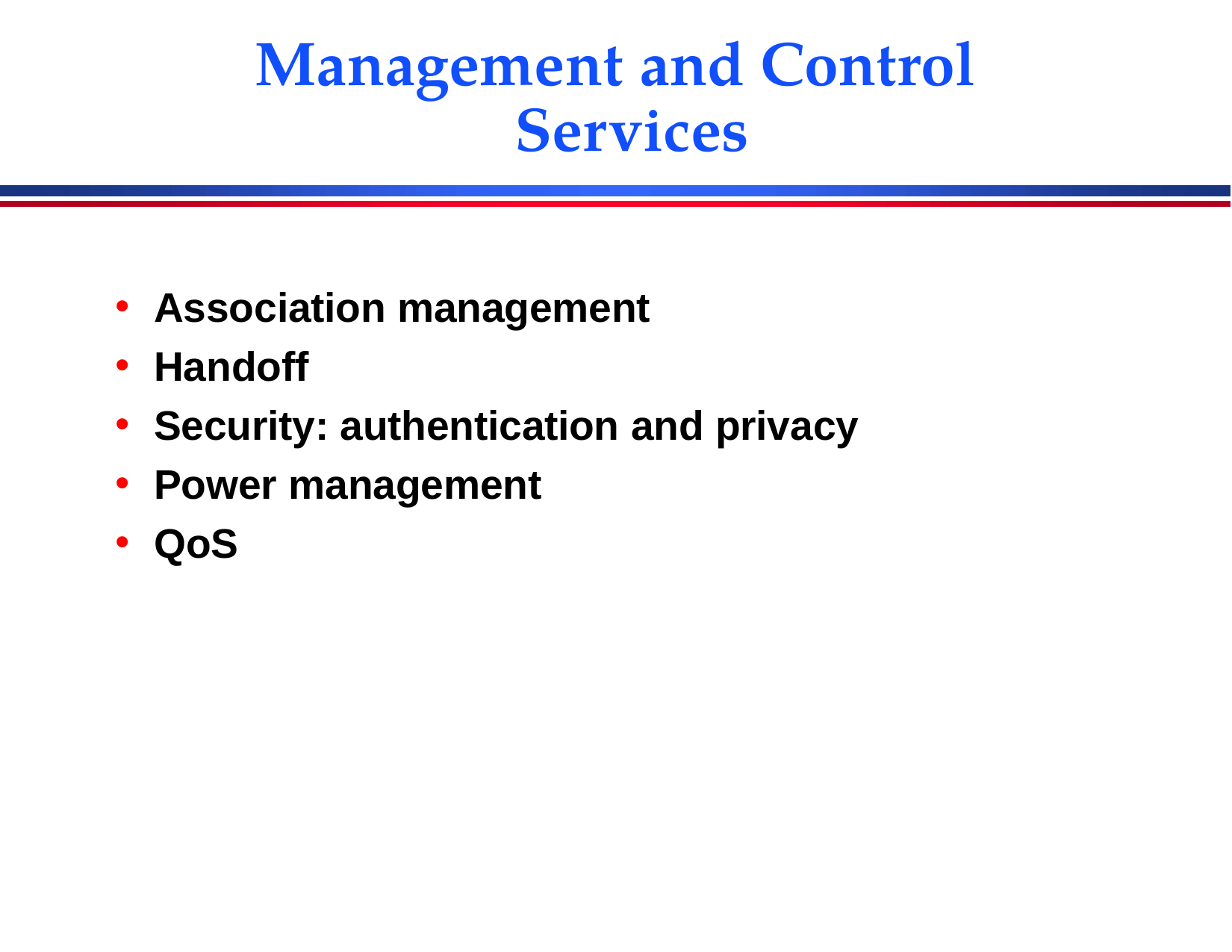

# Management and Control  Services
Association management
Handoff
Security: authentication and privacy
Power management
QoS